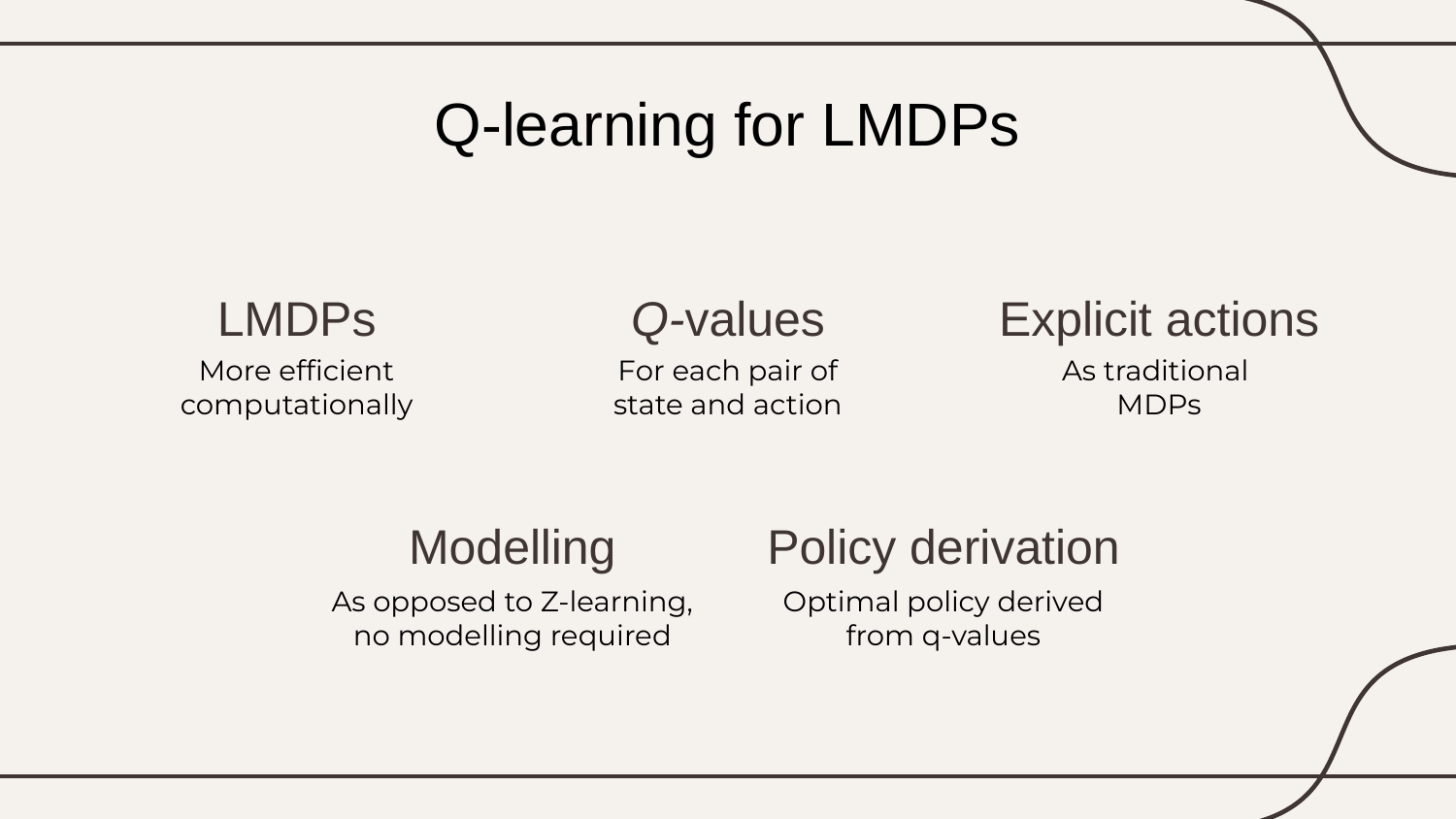

# Q-learning for LMDPs
LMDPs
Q-values
Explicit actions
More efficient computationally
For each pair of state and action
As traditional
MDPs
Modelling
Policy derivation
As opposed to Z-learning, no modelling required
Optimal policy derived from q-values